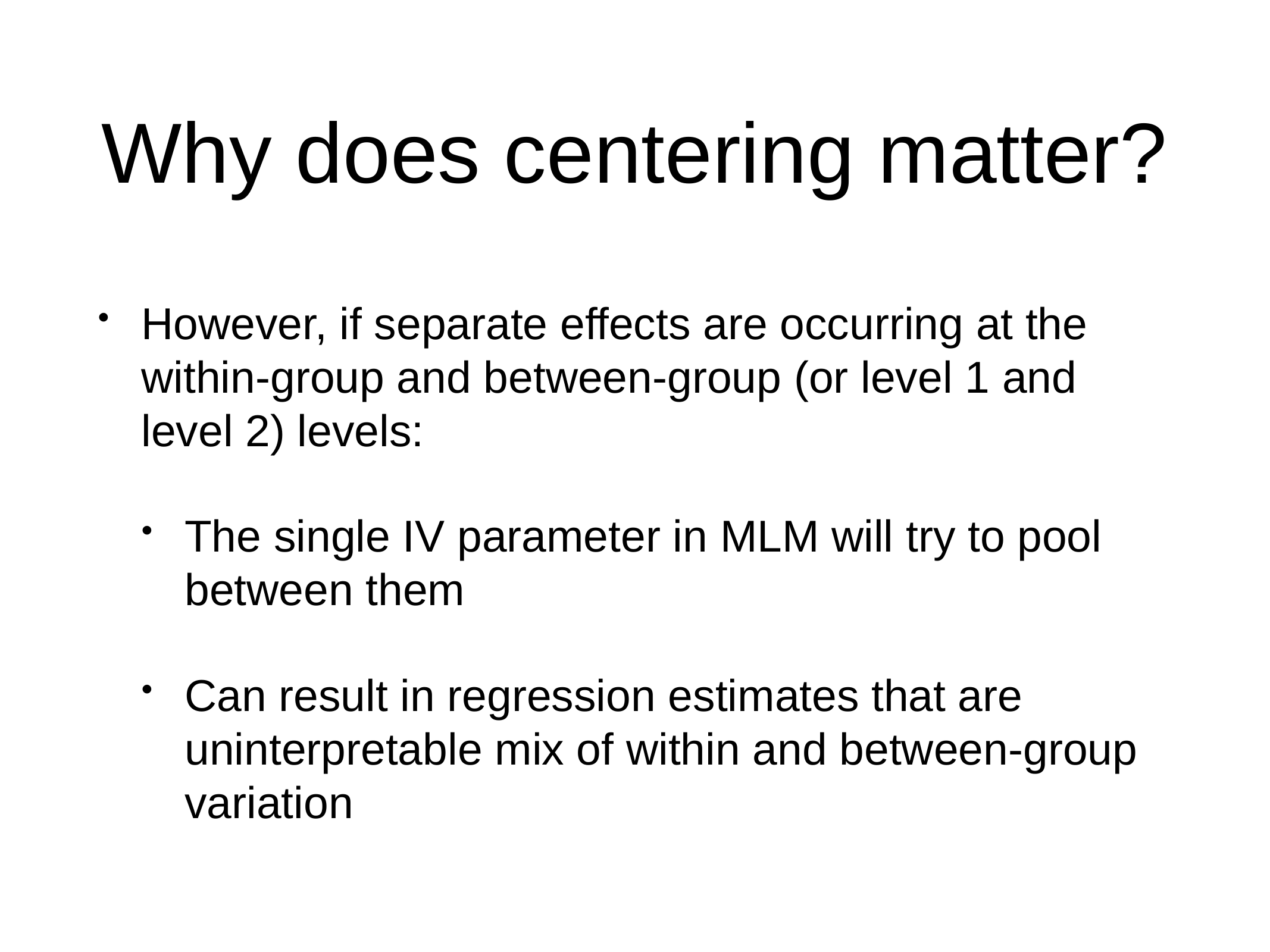

# Why does centering matter?
However, if separate effects are occurring at the within-group and between-group (or level 1 and level 2) levels:
The single IV parameter in MLM will try to pool between them
Can result in regression estimates that are uninterpretable mix of within and between-group variation